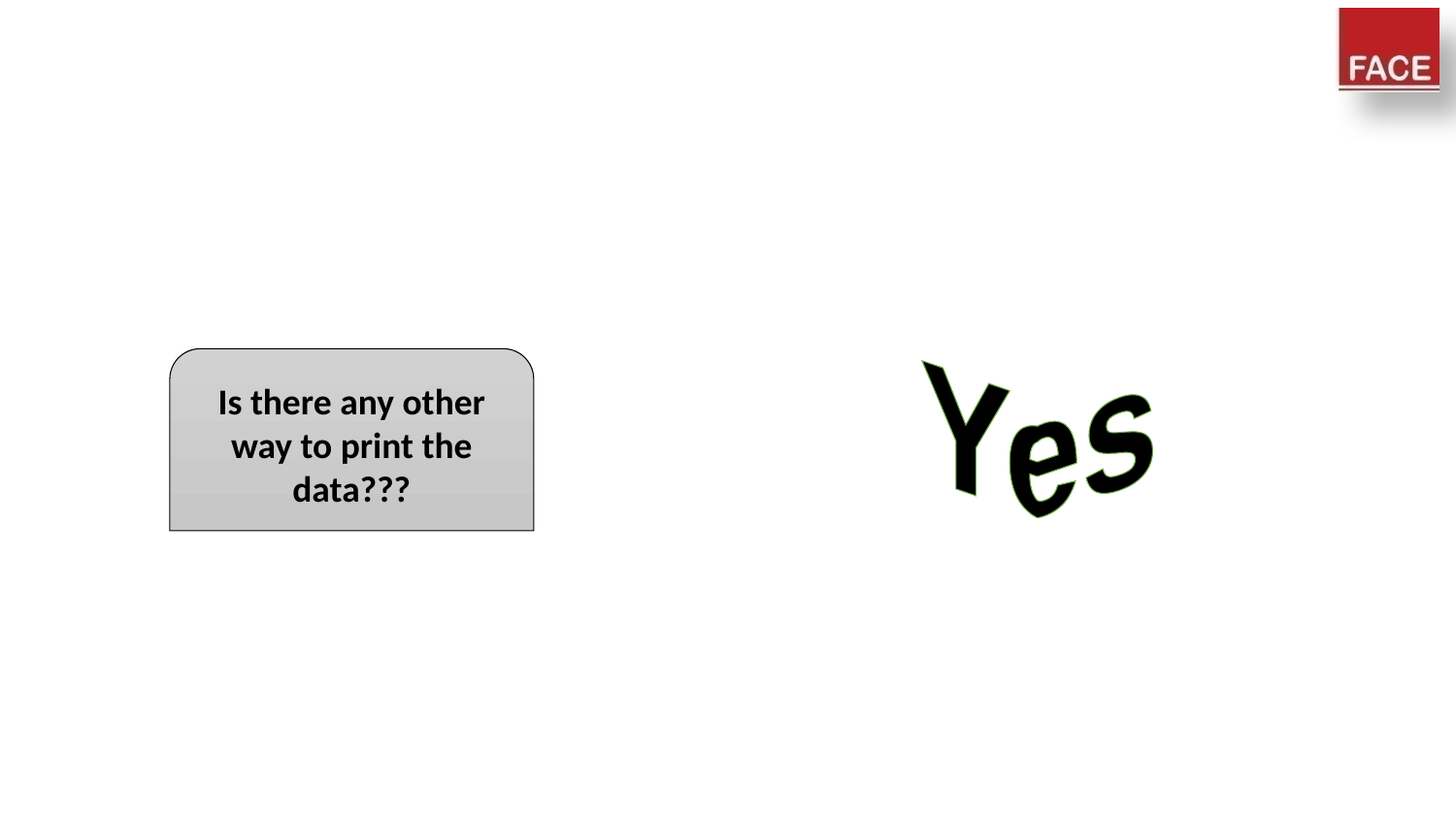

#

Is there any other way to print the data???
Yes